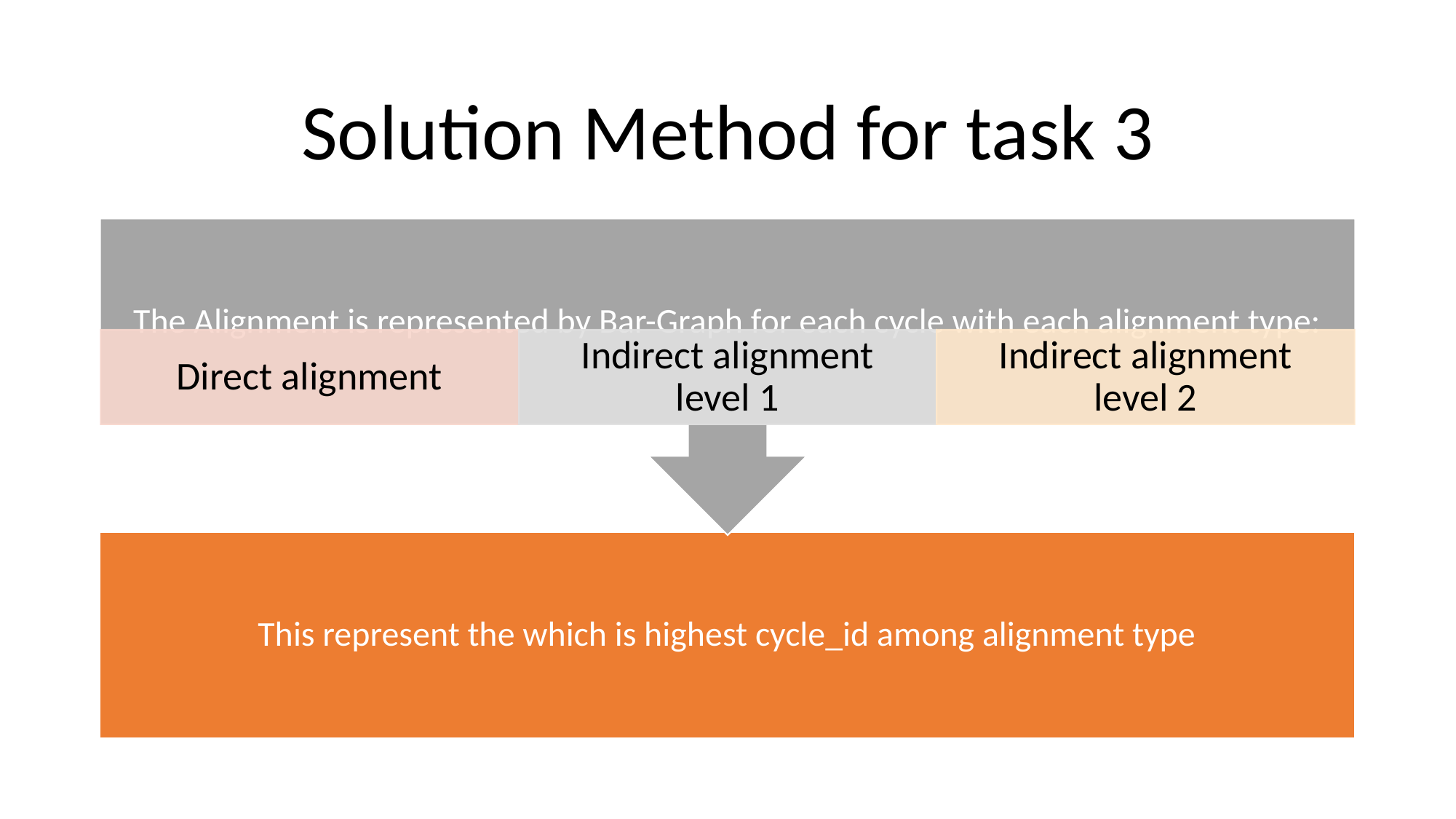

# Solution Method for task 3
This represent the which is highest cycle_id among alignment type
The Alignment is represented by Bar-Graph for each cycle with each alignment type:
Direct alignment
Indirect alignment level 1
Indirect alignment level 2